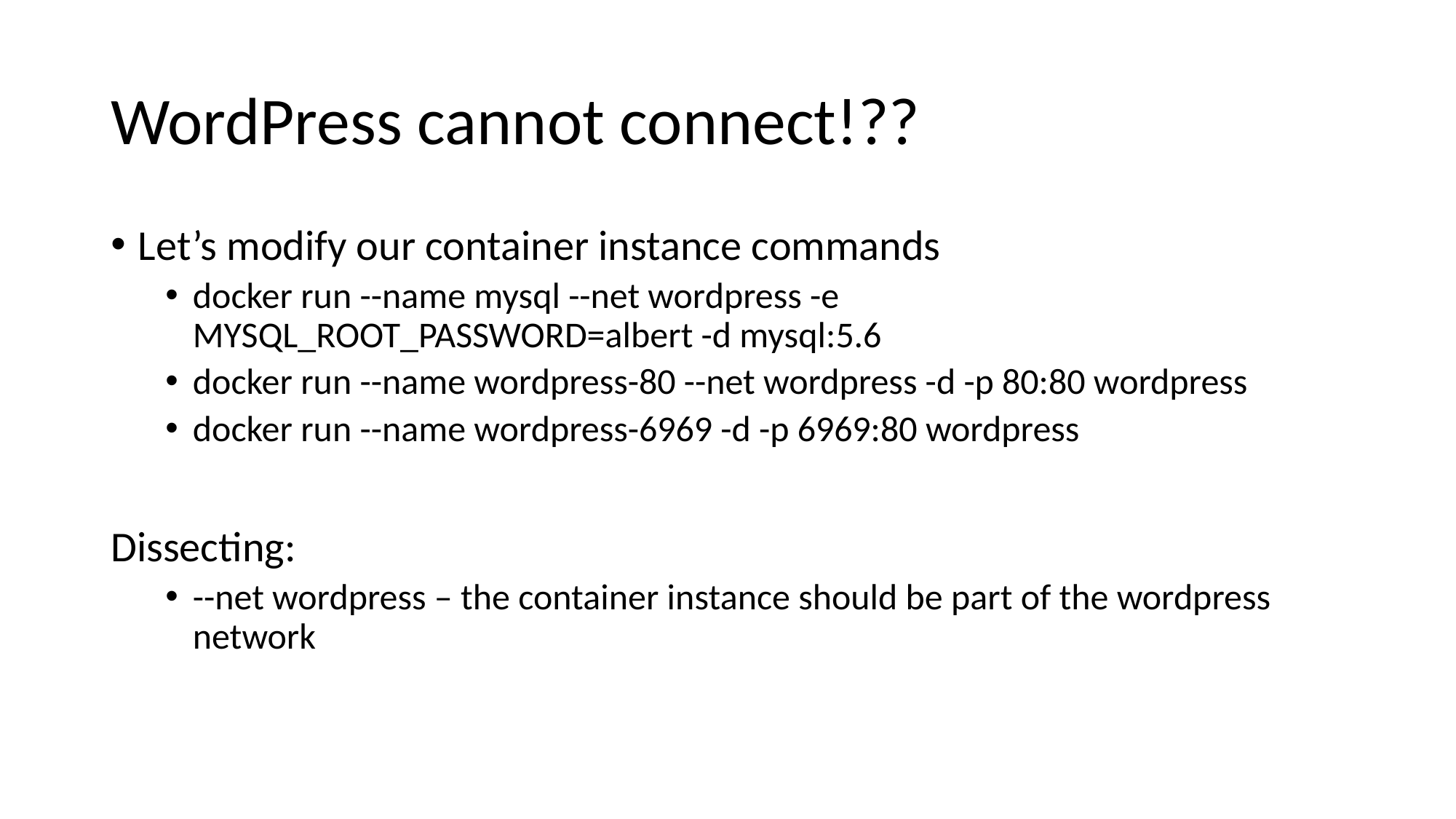

# WordPress cannot connect!??
Let’s modify our container instance commands
docker run --name mysql --net wordpress -e MYSQL_ROOT_PASSWORD=albert -d mysql:5.6
docker run --name wordpress-80 --net wordpress -d -p 80:80 wordpress
docker run --name wordpress-6969 -d -p 6969:80 wordpress

Dissecting:
--net wordpress – the container instance should be part of the wordpress network